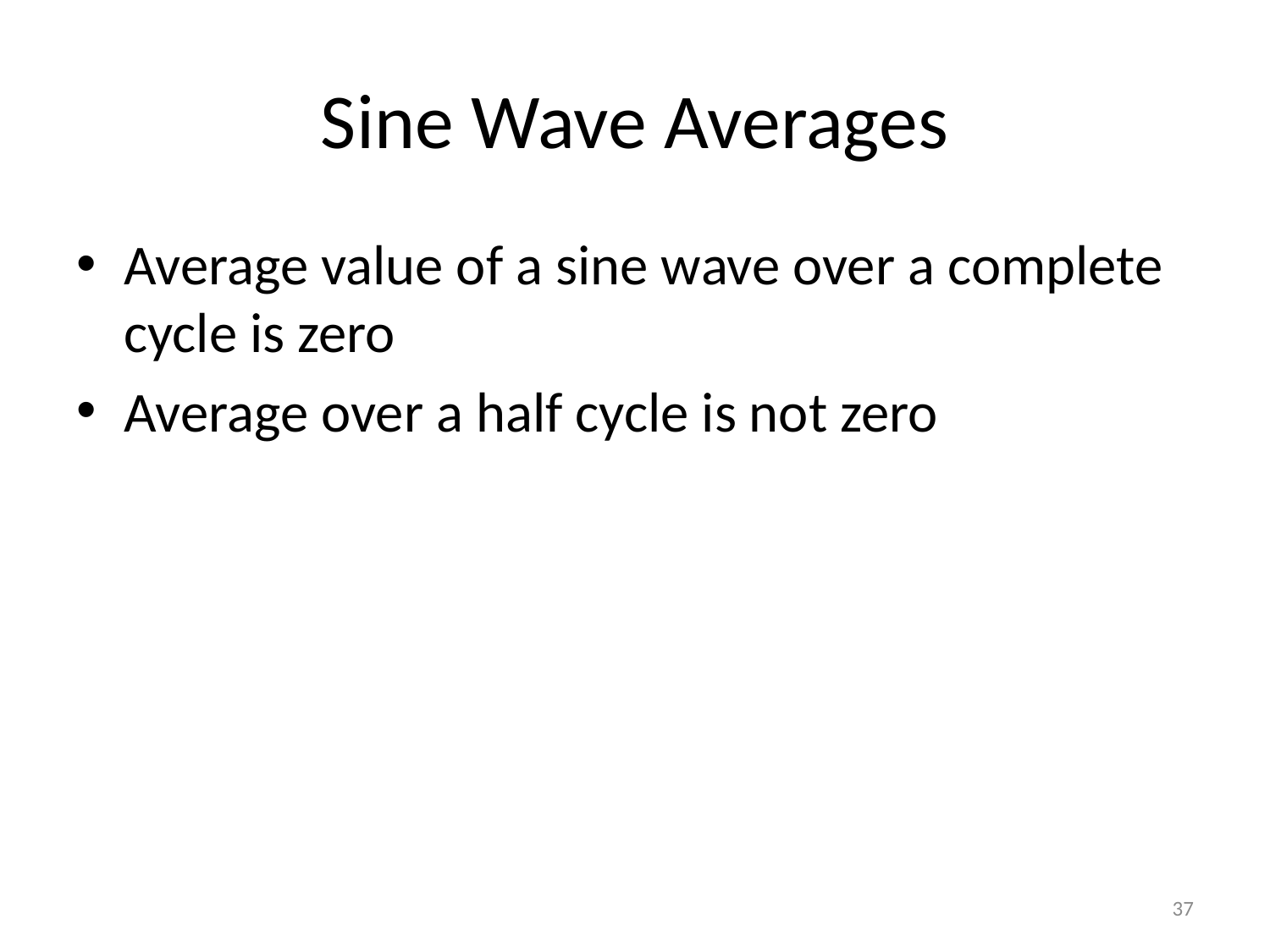

# Sine Wave Averages
Average value of a sine wave over a complete cycle is zero
Average over a half cycle is not zero
37